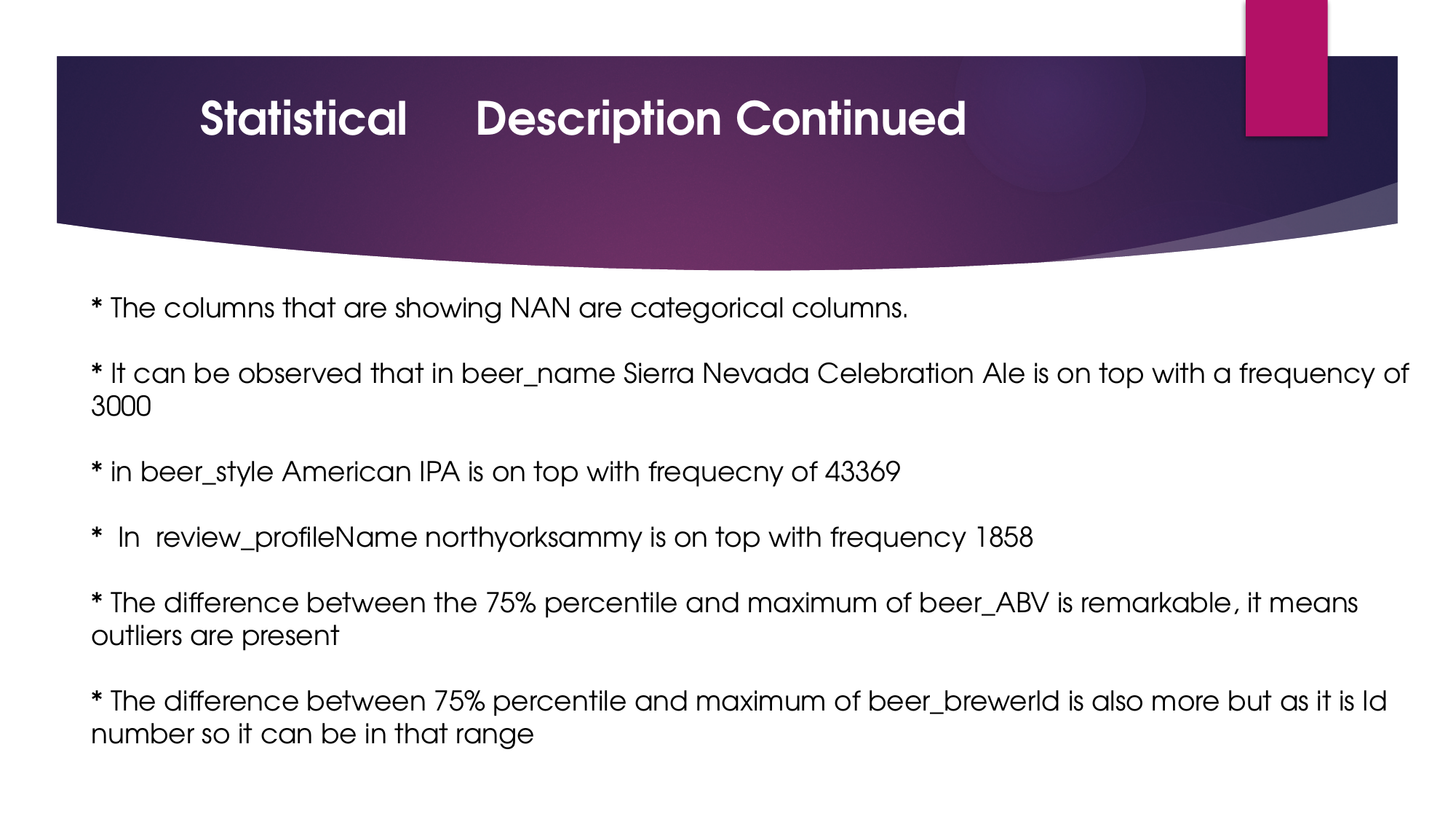

Statistical 	Description Continued
* The columns that are showing NAN are categorical columns.

* It can be observed that in beer_name Sierra Nevada Celebration Ale is on top with a frequency of 3000

* in beer_style American IPA is on top with frequecny of 43369

*  In  review_profileName northyorksammy is on top with frequency 1858

* The difference between the 75% percentile and maximum of beer_ABV is remarkable, it means outliers are present

* The difference between 75% percentile and maximum of beer_brewerId is also more but as it is Id number so it can be in that range